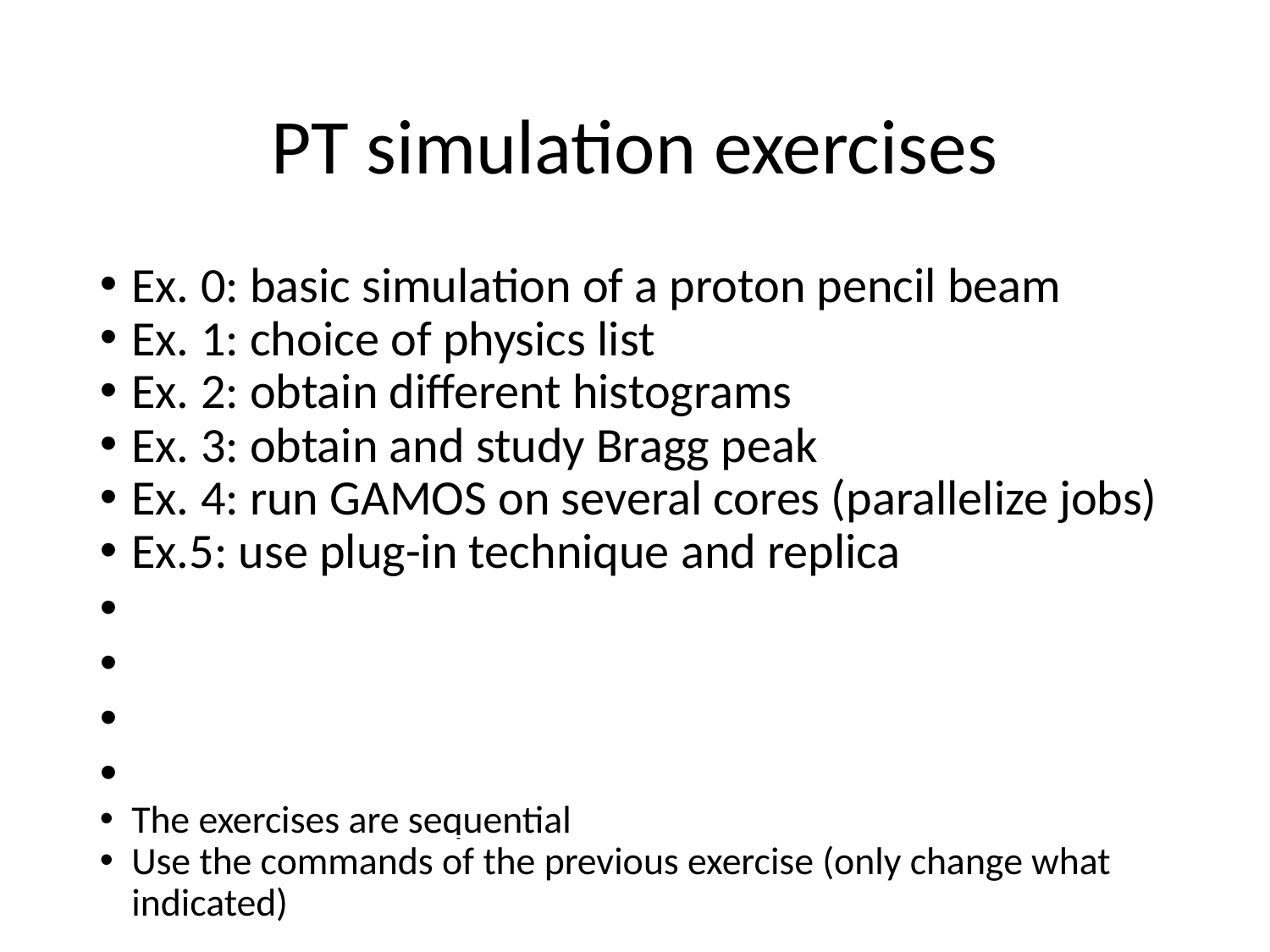

PT simulation exercises
Ex. 0: basic simulation of a proton pencil beam
Ex. 1: choice of physics list
Ex. 2: obtain different histograms
Ex. 3: obtain and study Bragg peak
Ex. 4: run GAMOS on several cores (parallelize jobs)
Ex.5: use plug-in technique and replica

The exercises are sequential
Use the commands of the previous exercise (only change what indicated)